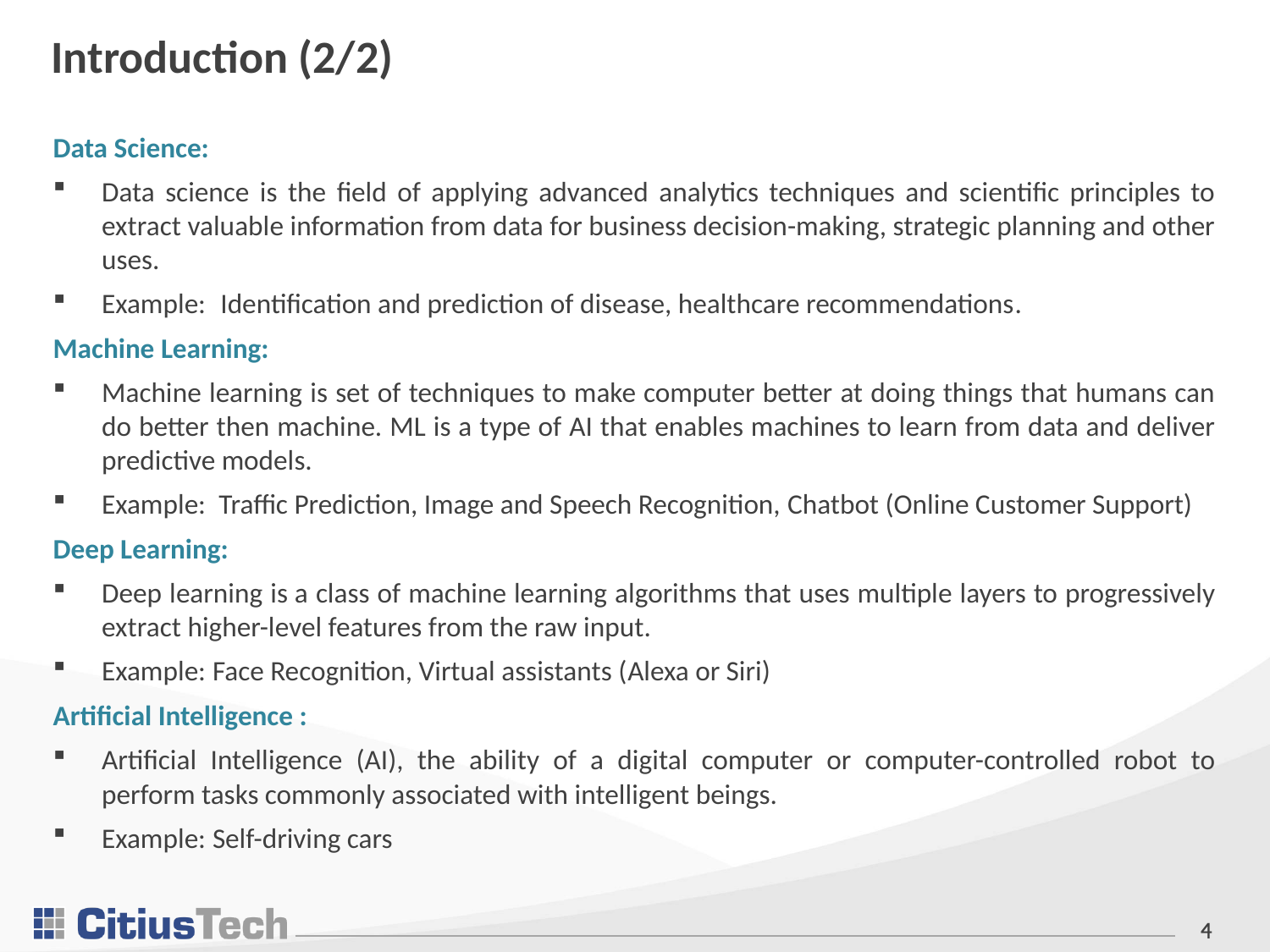

# Introduction (2/2)
Data Science:
Data science is the field of applying advanced analytics techniques and scientific principles to extract valuable information from data for business decision-making, strategic planning and other uses.
Example:  Identification and prediction of disease, healthcare recommendations.
Machine Learning:
Machine learning is set of techniques to make computer better at doing things that humans can do better then machine. ML is a type of AI that enables machines to learn from data and deliver predictive models.
Example:  Traffic Prediction, Image and Speech Recognition, Chatbot (Online Customer Support)
Deep Learning:
Deep learning is a class of machine learning algorithms that uses multiple layers to progressively extract higher-level features from the raw input.
Example: Face Recognition, Virtual assistants (Alexa or Siri)
Artificial Intelligence :
Artificial Intelligence (AI), the ability of a digital computer or computer-controlled robot to perform tasks commonly associated with intelligent beings.
Example: Self-driving cars